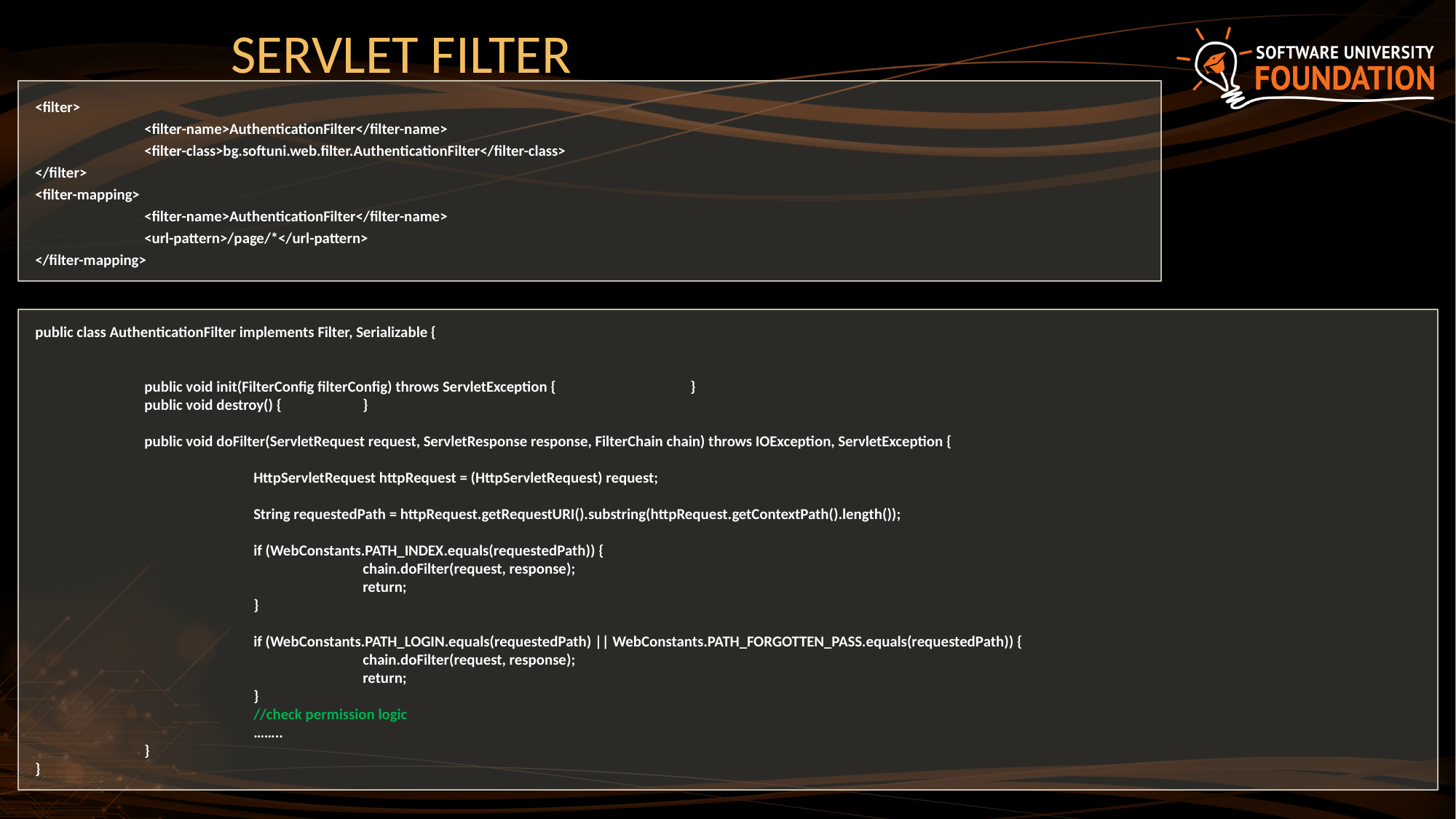

# SERVLET FILTER
<filter>
	<filter-name>AuthenticationFilter</filter-name>
	<filter-class>bg.softuni.web.filter.AuthenticationFilter</filter-class>
</filter>
<filter-mapping>
	<filter-name>AuthenticationFilter</filter-name>
	<url-pattern>/page/*</url-pattern>
</filter-mapping>

public class AuthenticationFilter implements Filter, Serializable {

	public void init(FilterConfig filterConfig) throws ServletException {		}
	public void destroy() {	}

	public void doFilter(ServletRequest request, ServletResponse response, FilterChain chain) throws IOException, ServletException {

		HttpServletRequest httpRequest = (HttpServletRequest) request;

		String requestedPath = httpRequest.getRequestURI().substring(httpRequest.getContextPath().length());

		if (WebConstants.PATH_INDEX.equals(requestedPath)) {
			chain.doFilter(request, response);
			return;
		}

  		if (WebConstants.PATH_LOGIN.equals(requestedPath) || WebConstants.PATH_FORGOTTEN_PASS.equals(requestedPath)) {
			chain.doFilter(request, response);
			return;
		}
		//check permission logic
		……..
	}
}